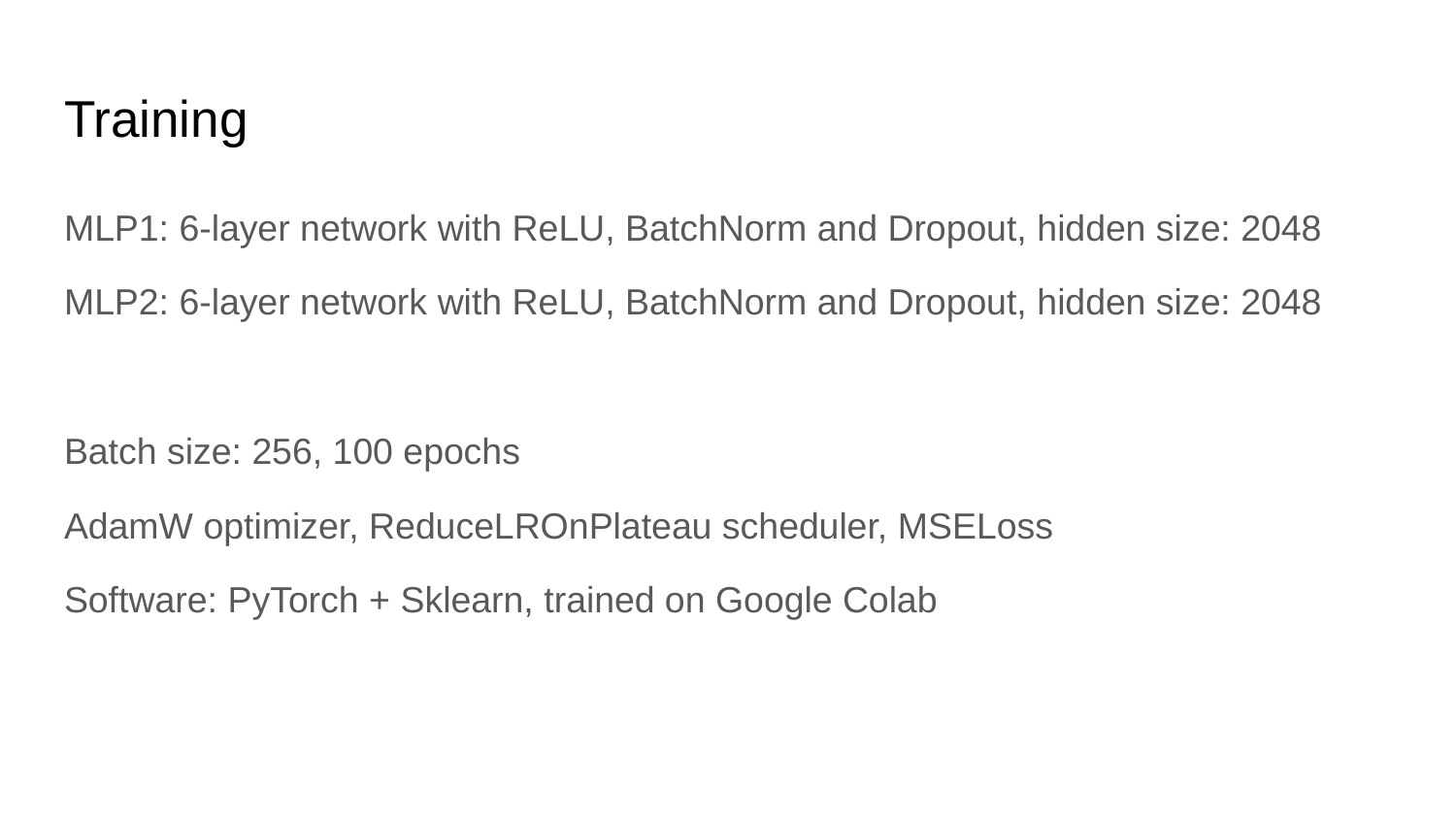

# Training
MLP1: 6-layer network with ReLU, BatchNorm and Dropout, hidden size: 2048
MLP2: 6-layer network with ReLU, BatchNorm and Dropout, hidden size: 2048

Batch size: 256, 100 epochs
AdamW optimizer, ReduceLROnPlateau scheduler, MSELoss
Software: PyTorch + Sklearn, trained on Google Colab